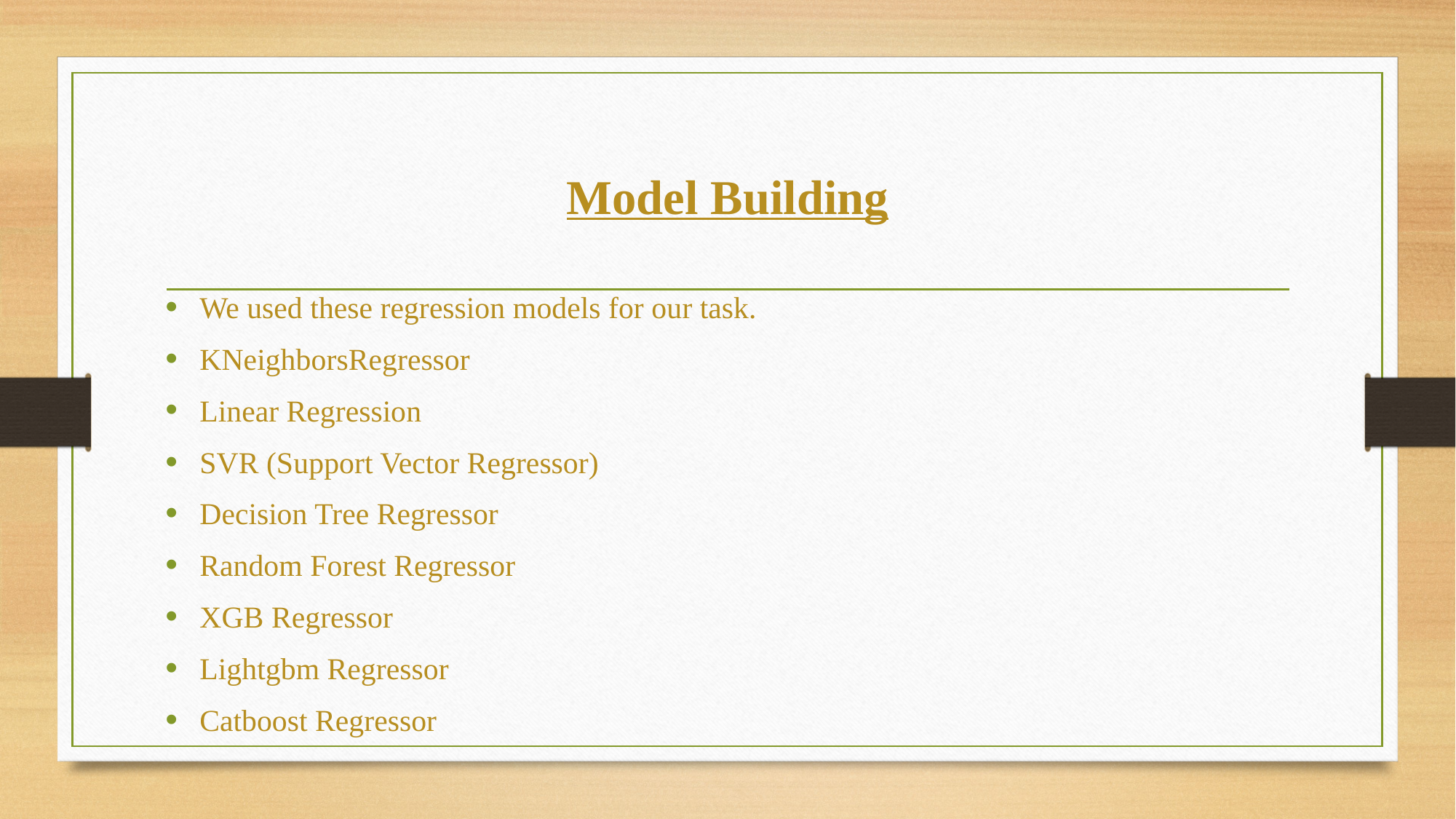

# Model Building
We used these regression models for our task.
KNeighborsRegressor
Linear Regression
SVR (Support Vector Regressor)
Decision Tree Regressor
Random Forest Regressor
XGB Regressor
Lightgbm Regressor
Catboost Regressor